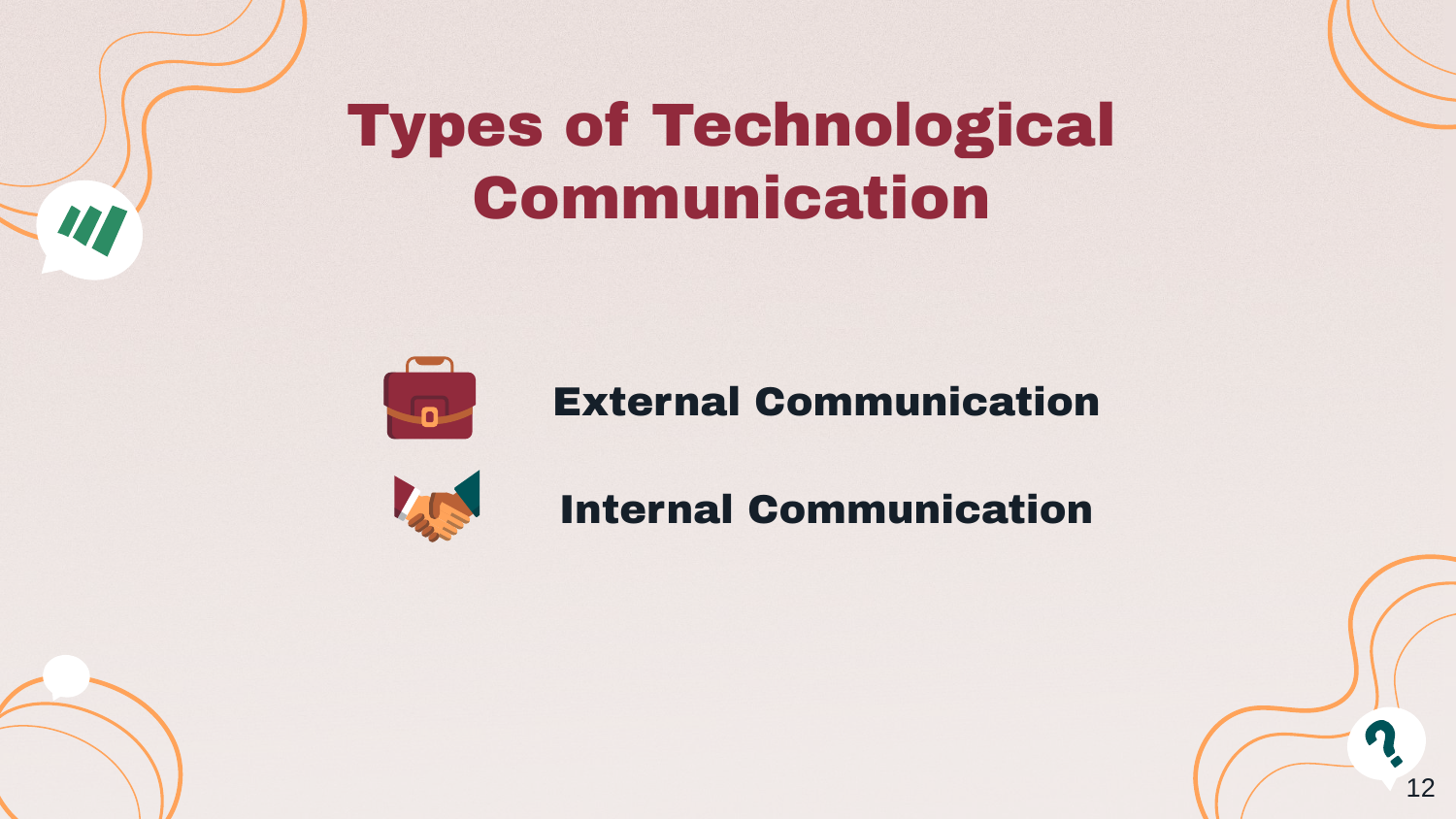

# Types of Technological Communication

External Communication
Internal Communication

12